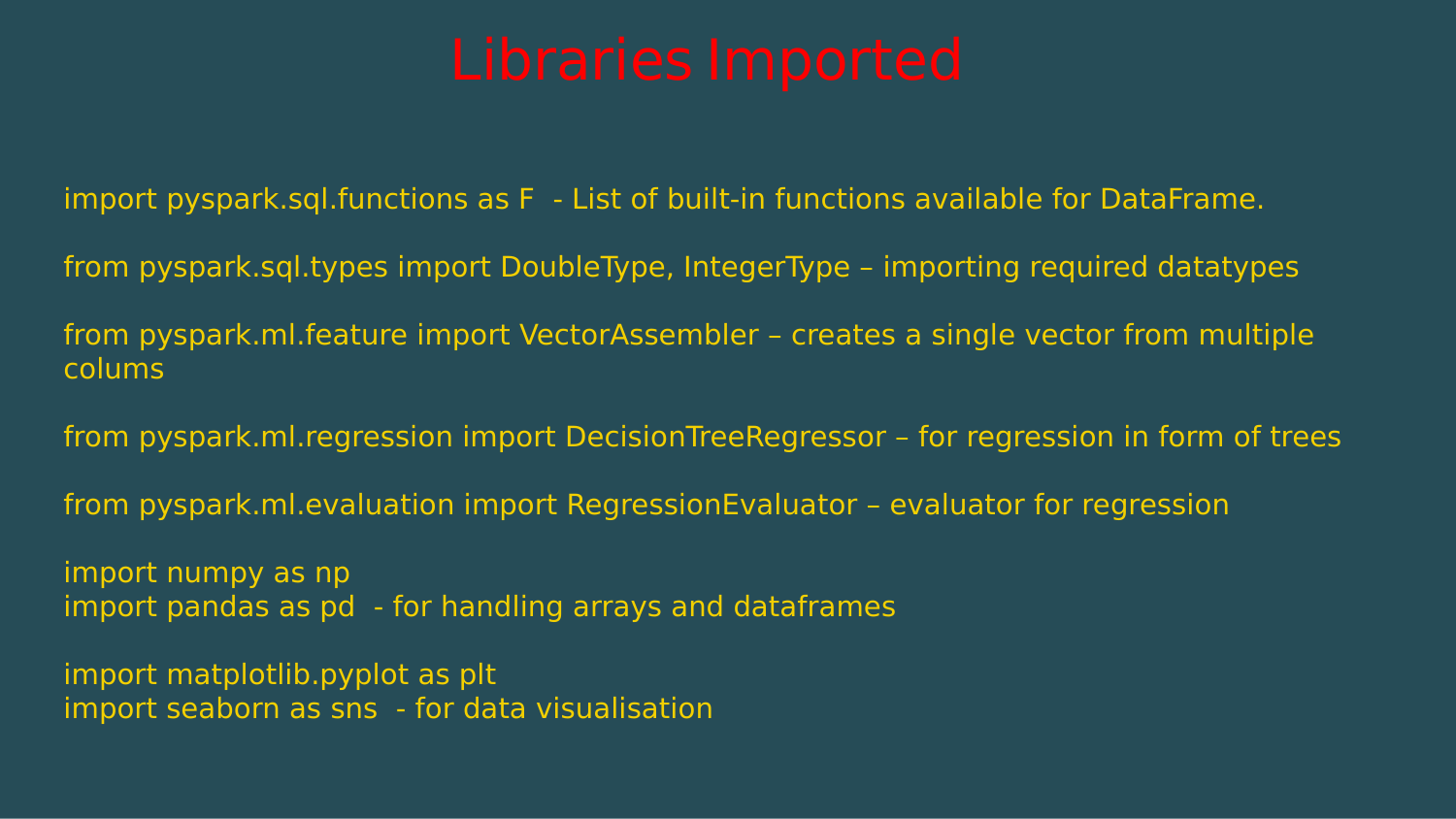

Libraries Imported
# import pyspark.sql.functions as F  - List of built-in functions available for DataFrame.  from pyspark.sql.types import DoubleType, IntegerType – importing required datatypes  from pyspark.ml.feature import VectorAssembler – creates a single vector from multiple colums from pyspark.ml.regression import DecisionTreeRegressor – for regression in form of trees from pyspark.ml.evaluation import RegressionEvaluator – evaluator for regression import numpy as np
import pandas as pd  - for handling arrays and dataframes
import matplotlib.pyplot as plt
import seaborn as sns  - for data visualisation